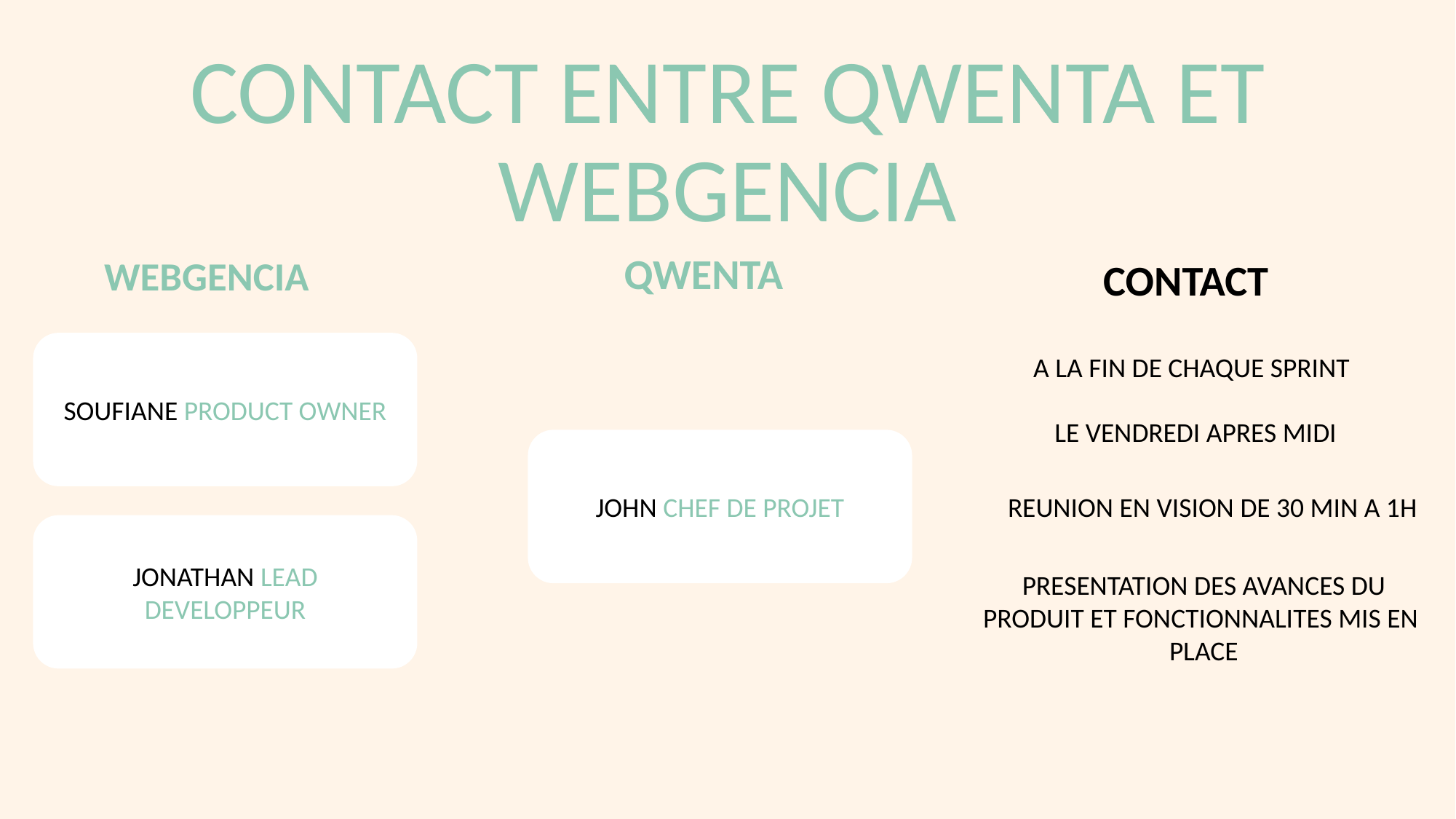

# CONTACT ENTRE QWENTA ET WEBGENCIA
QWENTA
CONTACT
WEBGENCIA
SOUFIANE PRODUCT OWNER
A LA FIN DE CHAQUE SPRINT
LE VENDREDI APRES MIDI
JOHN CHEF DE PROJET
REUNION EN VISION DE 30 MIN A 1H
JONATHAN LEAD DEVELOPPEUR
PRESENTATION DES AVANCES DU PRODUIT ET FONCTIONNALITES MIS EN  PLACE